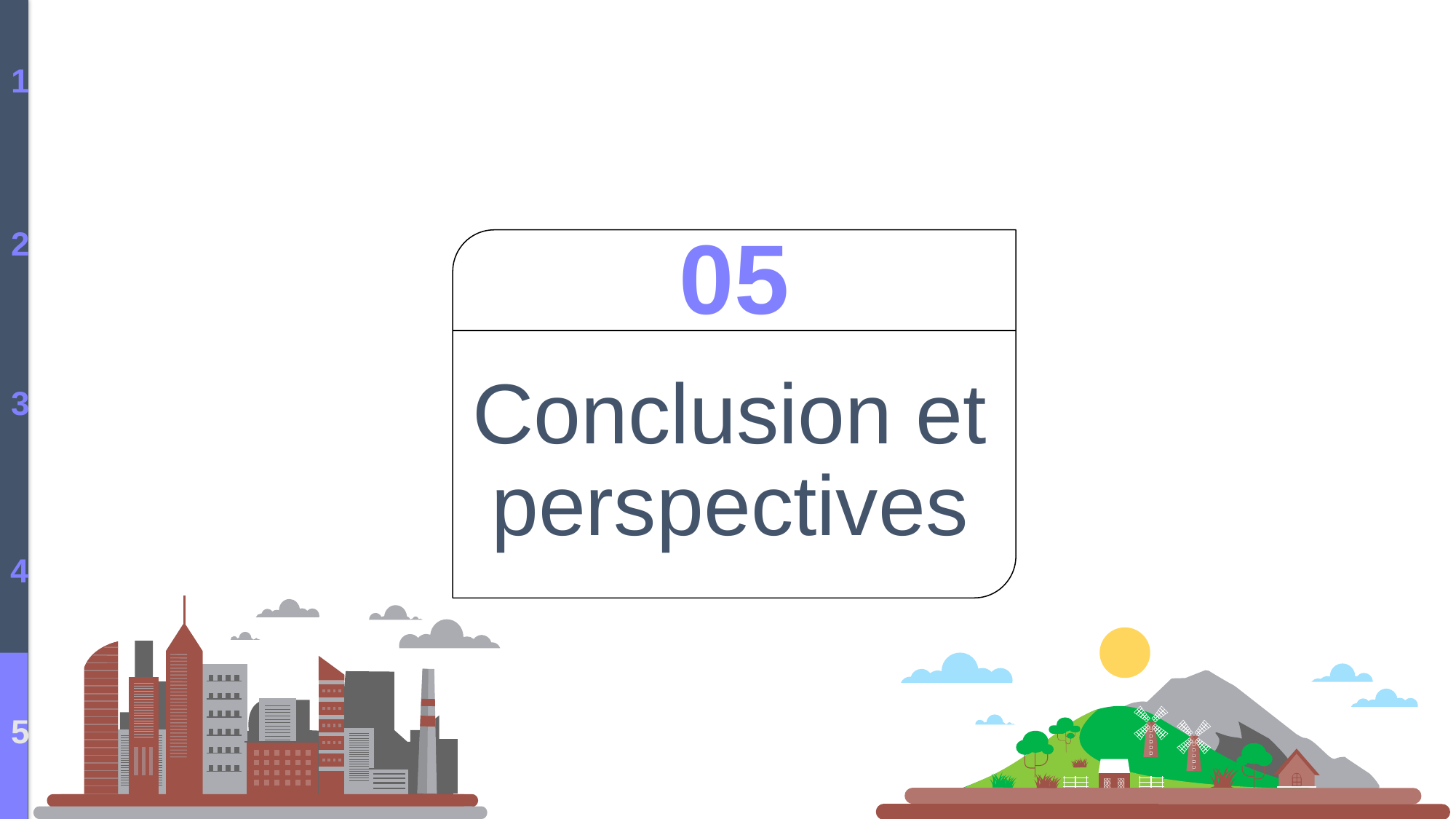

1
2

05
Conclusion et perspectives
3
4

5